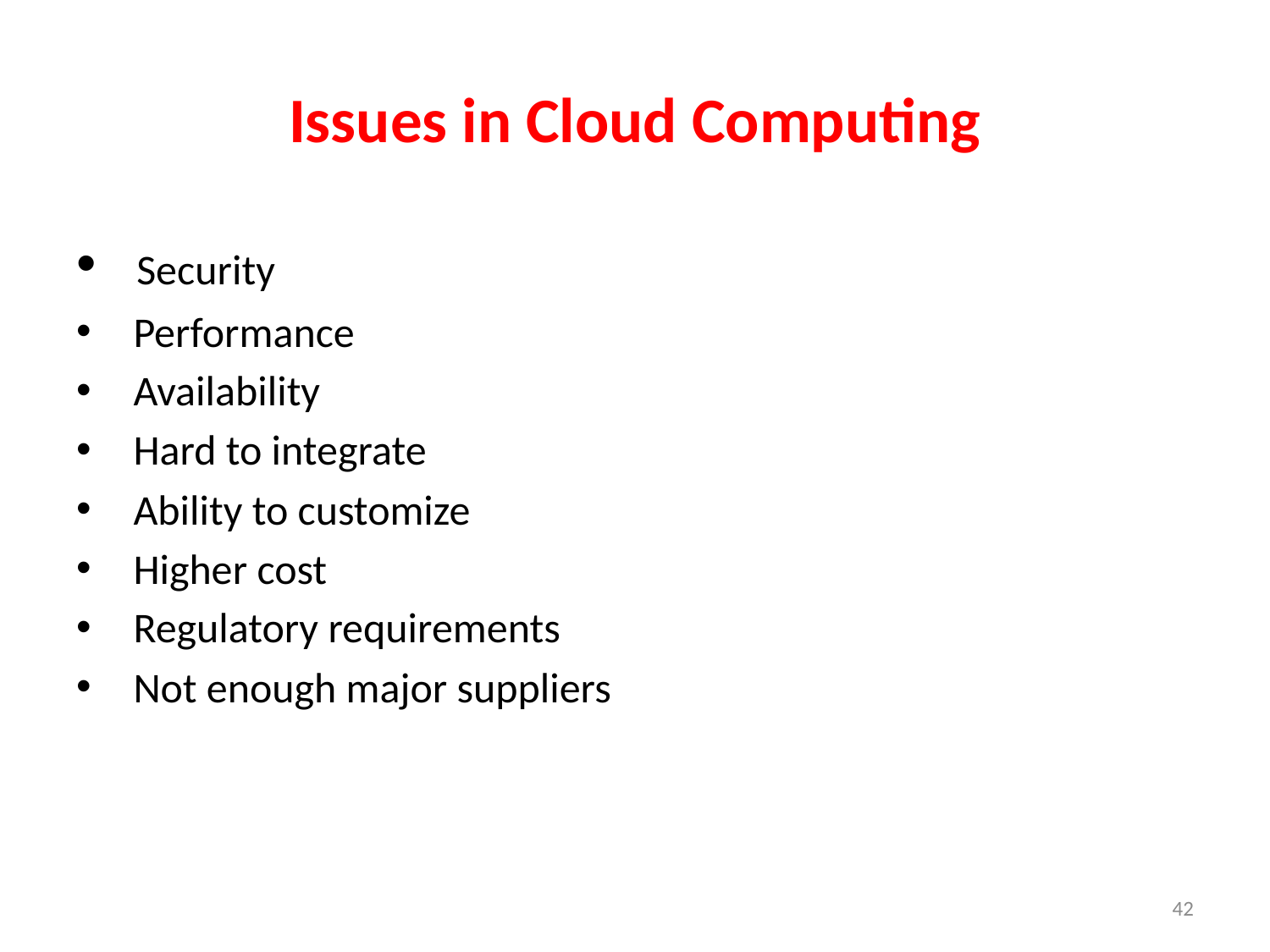

# Issues in Cloud Computing
 Security
 Performance
 Availability
 Hard to integrate
 Ability to customize
 Higher cost
 Regulatory requirements
 Not enough major suppliers

42